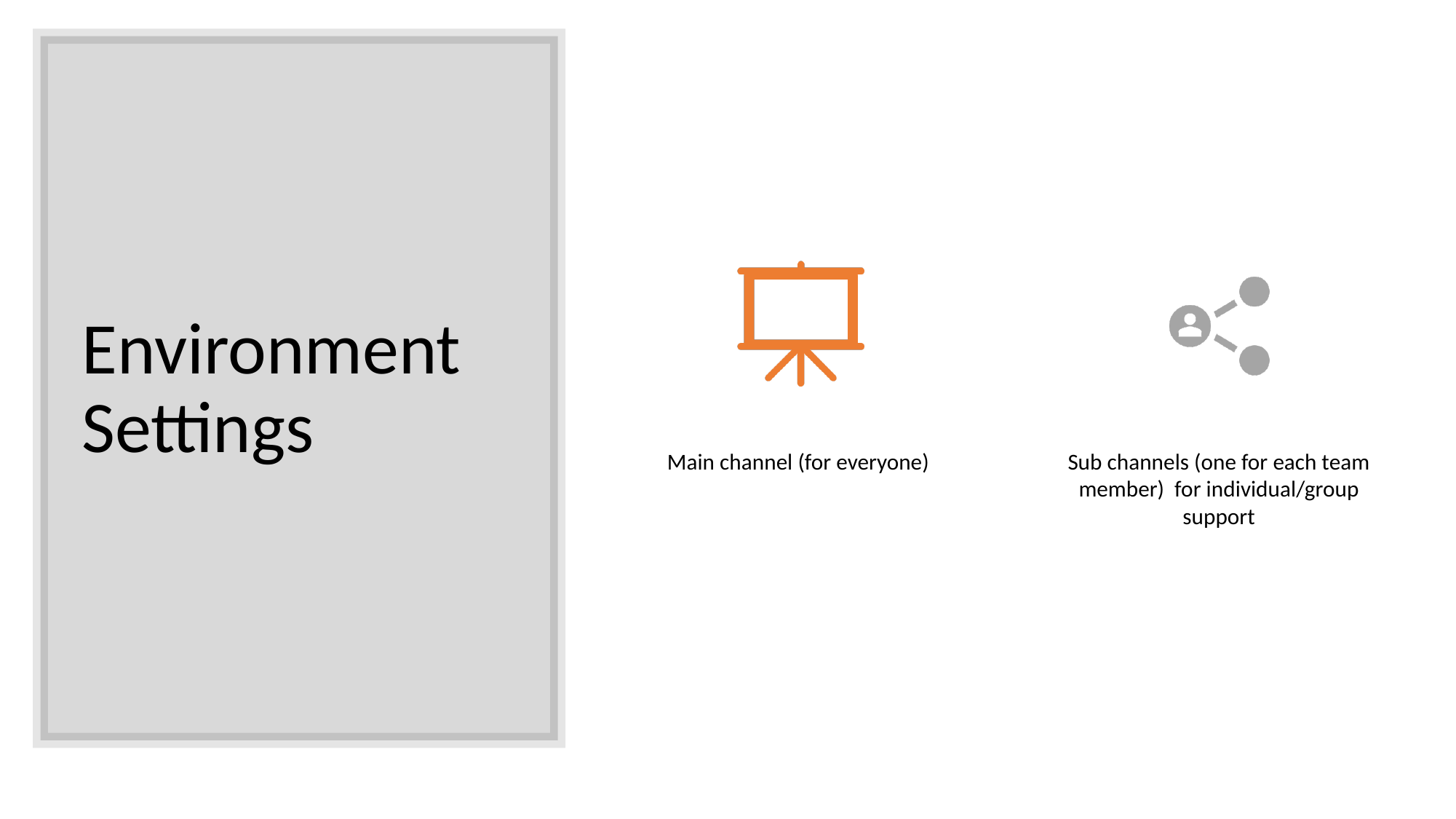

Main channel (for everyone)
Sub channels (one for each team member)  for individual/group support
# Environment Settings